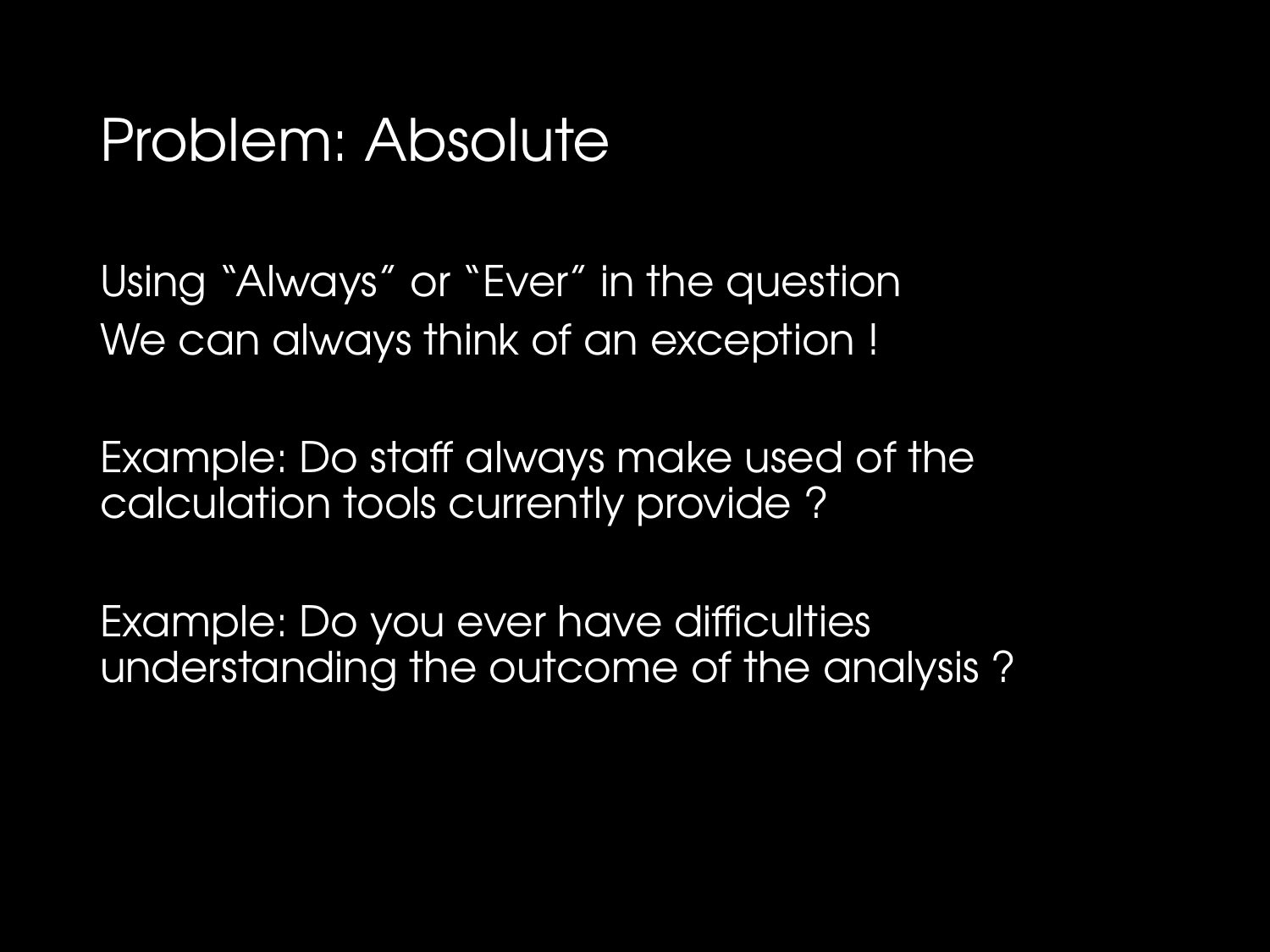

# Problem: Absolute
Using “Always” or “Ever” in the question
We can always think of an exception !

Example: Do staff always make used of the calculation tools currently provide ?

Example: Do you ever have difficulties understanding the outcome of the analysis ?